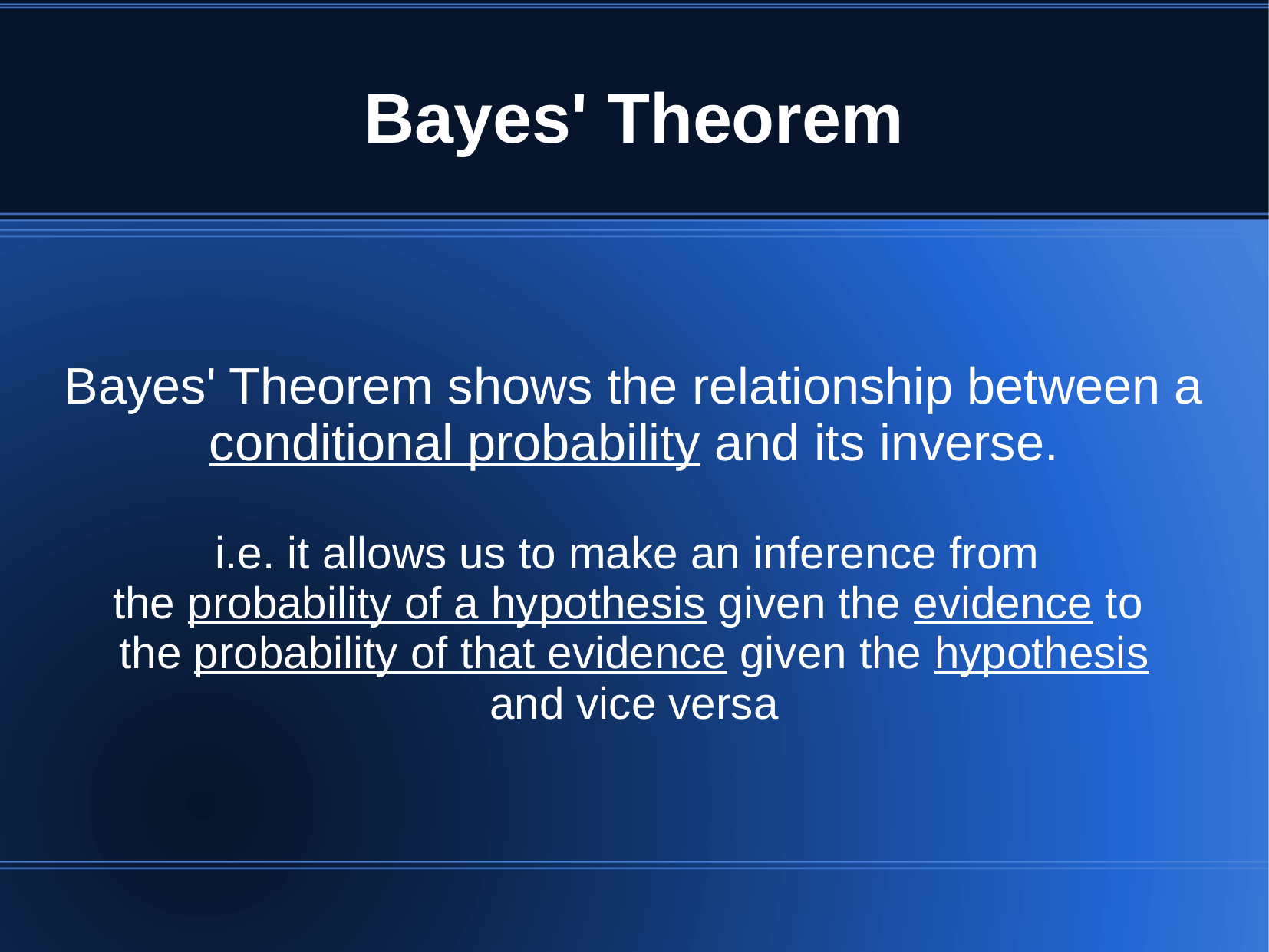

# Bayes' Theorem
Bayes' Theorem shows the relationship between a conditional probability and its inverse.

i.e. it allows us to make an inference from
the probability of a hypothesis given the evidence to
the probability of that evidence given the hypothesis
and vice versa